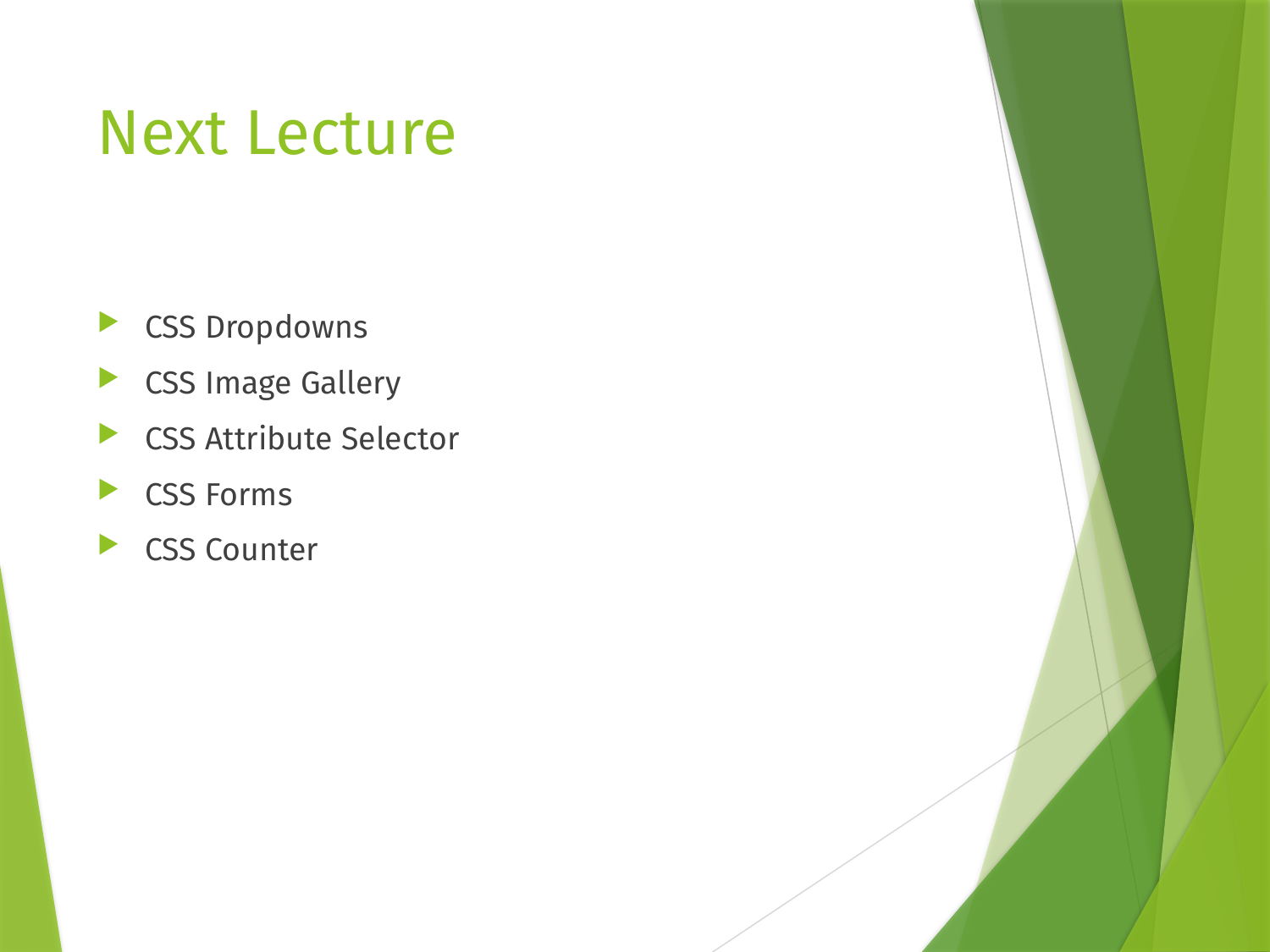

# Next Lecture
CSS Dropdowns
CSS Image Gallery
CSS Attribute Selector
CSS Forms
CSS Counter